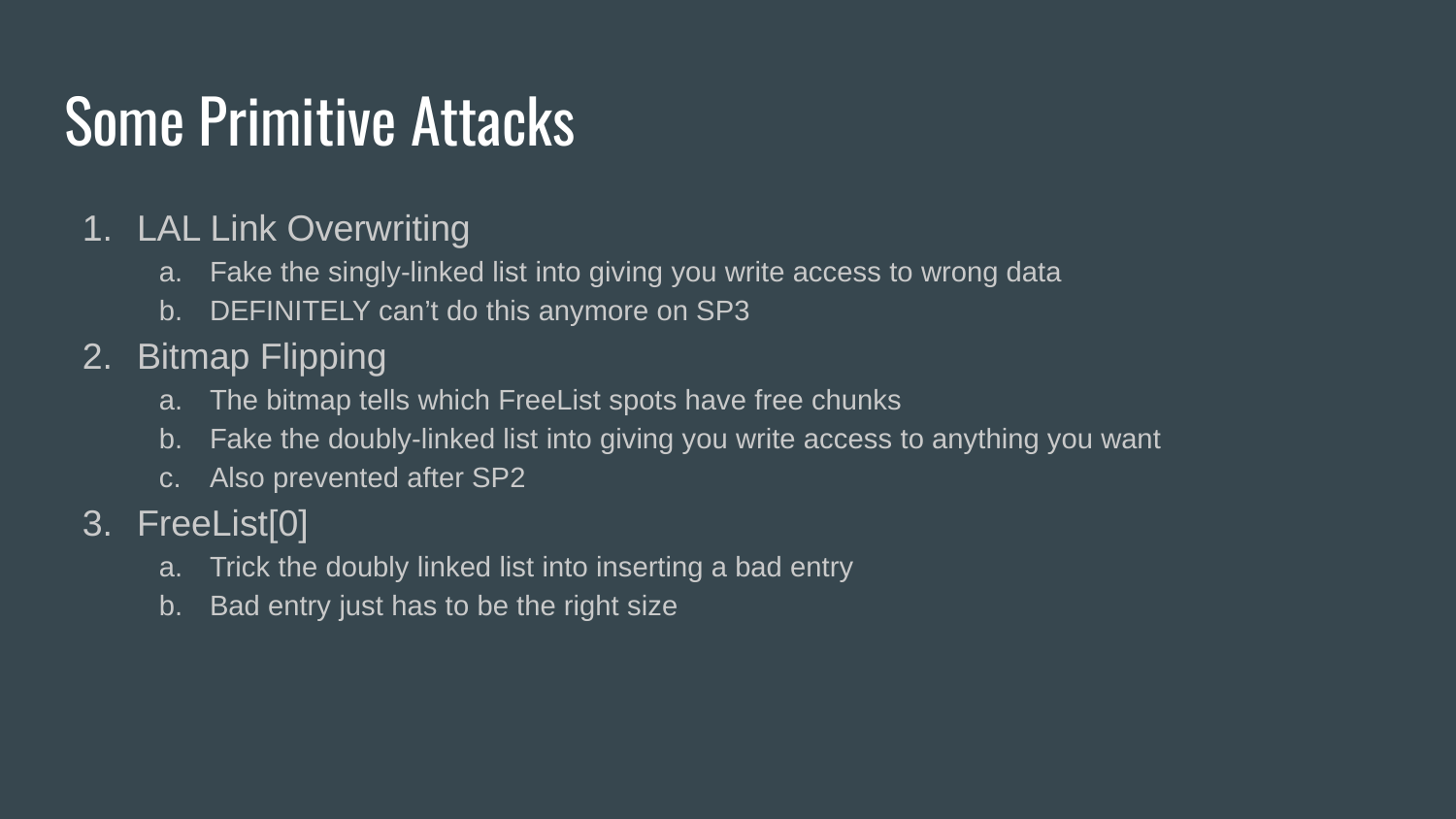

# Some Primitive Attacks
LAL Link Overwriting
Fake the singly-linked list into giving you write access to wrong data
DEFINITELY can’t do this anymore on SP3
Bitmap Flipping
The bitmap tells which FreeList spots have free chunks
Fake the doubly-linked list into giving you write access to anything you want
Also prevented after SP2
FreeList[0]
Trick the doubly linked list into inserting a bad entry
Bad entry just has to be the right size